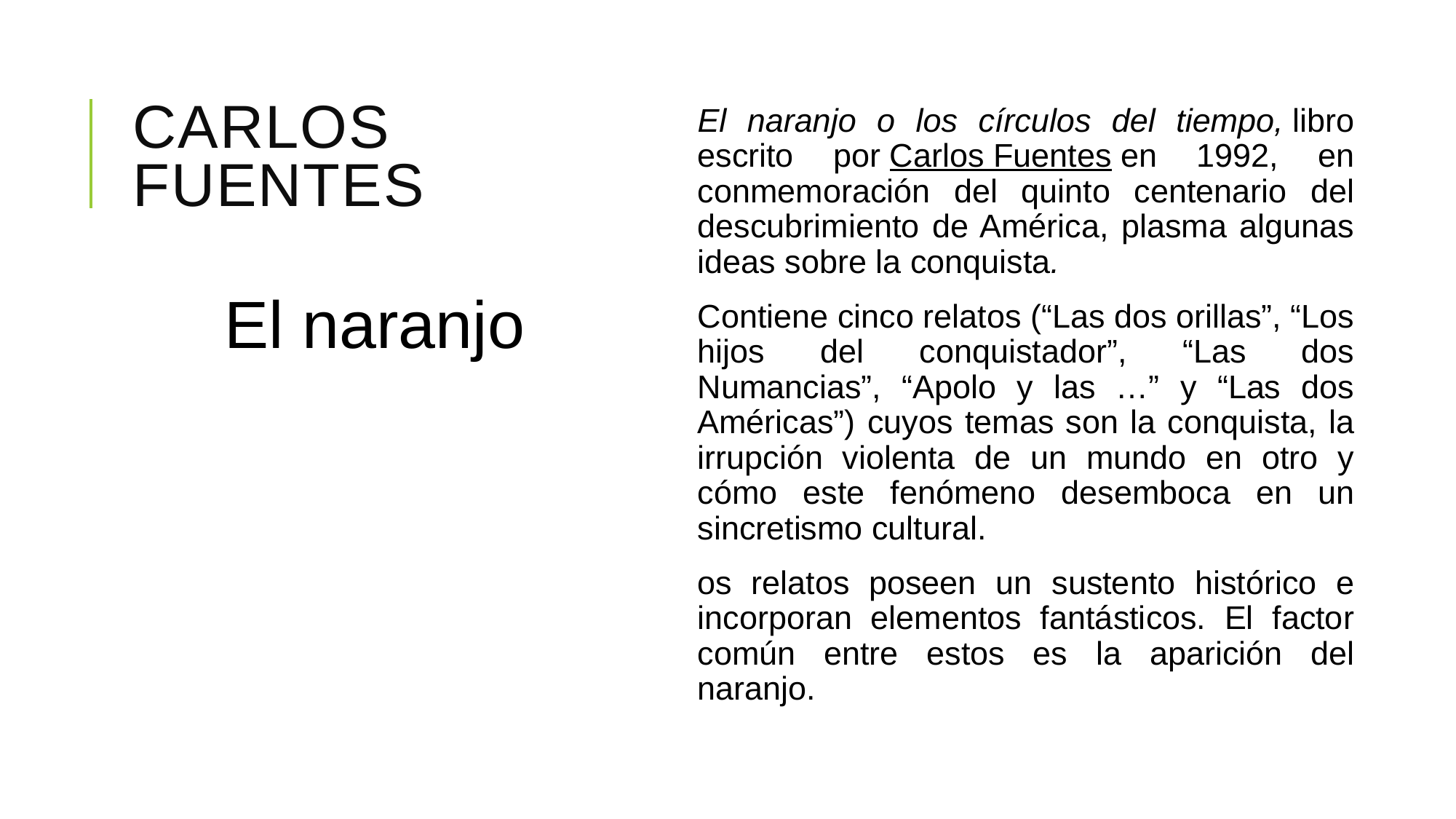

# Carlos fuentes
El naranjo o los círculos del tiempo, libro escrito por Carlos Fuentes en 1992, en conmemoración del quinto centenario del descubrimiento de América, plasma algunas ideas sobre la conquista.
Contiene cinco relatos (“Las dos orillas”, “Los hijos del conquistador”, “Las dos Numancias”, “Apolo y las …” y “Las dos Américas”) cuyos temas son la conquista, la irrupción violenta de un mundo en otro y cómo este fenómeno desemboca en un sincretismo cultural.
os relatos poseen un sustento histórico e incorporan elementos fantásticos. El factor común entre estos es la aparición del naranjo.
El naranjo